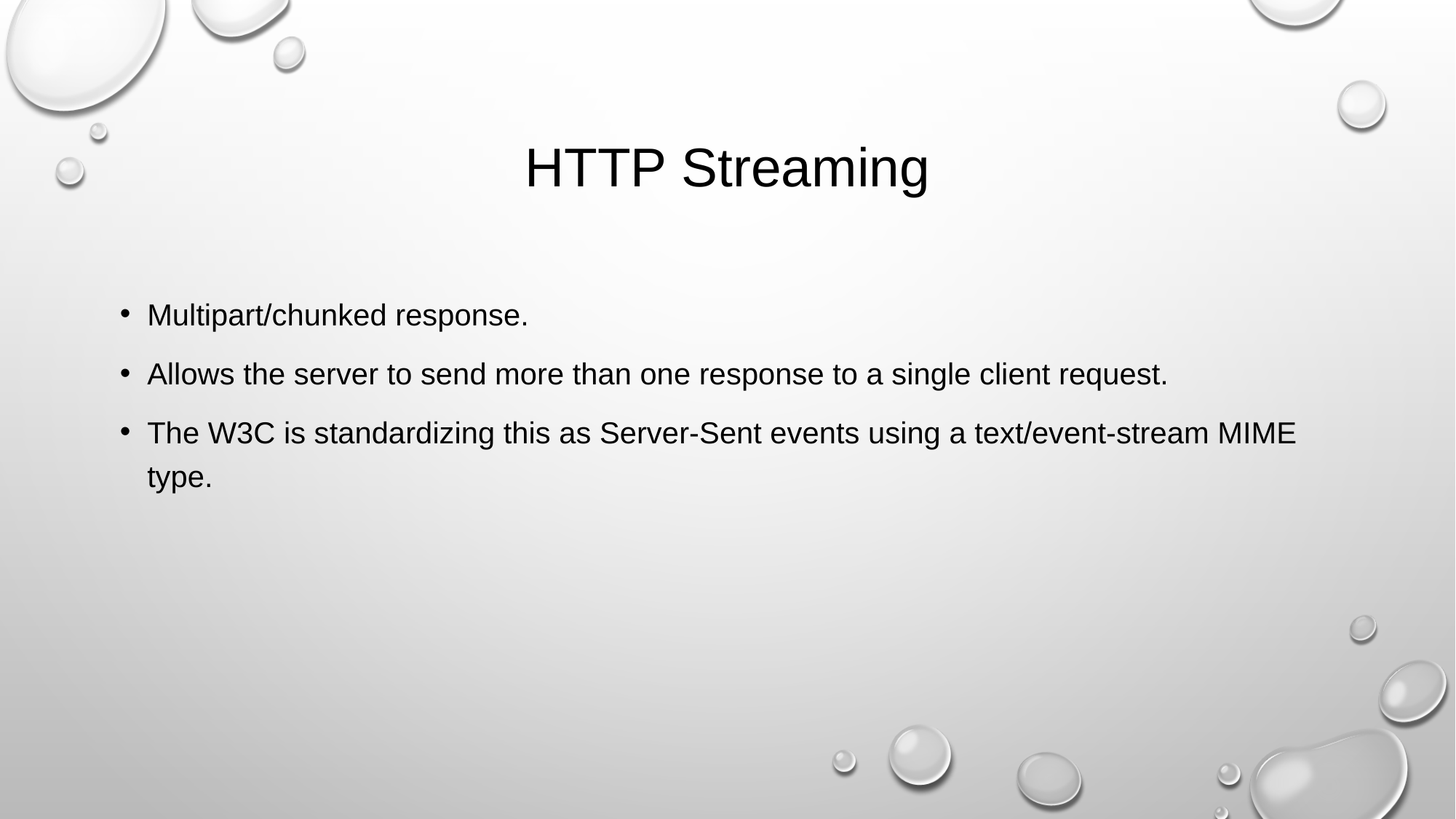

# HTTP Streaming
Multipart/chunked response.
Allows the server to send more than one response to a single client request.
The W3C is standardizing this as Server-Sent events using a text/event-stream MIME type.